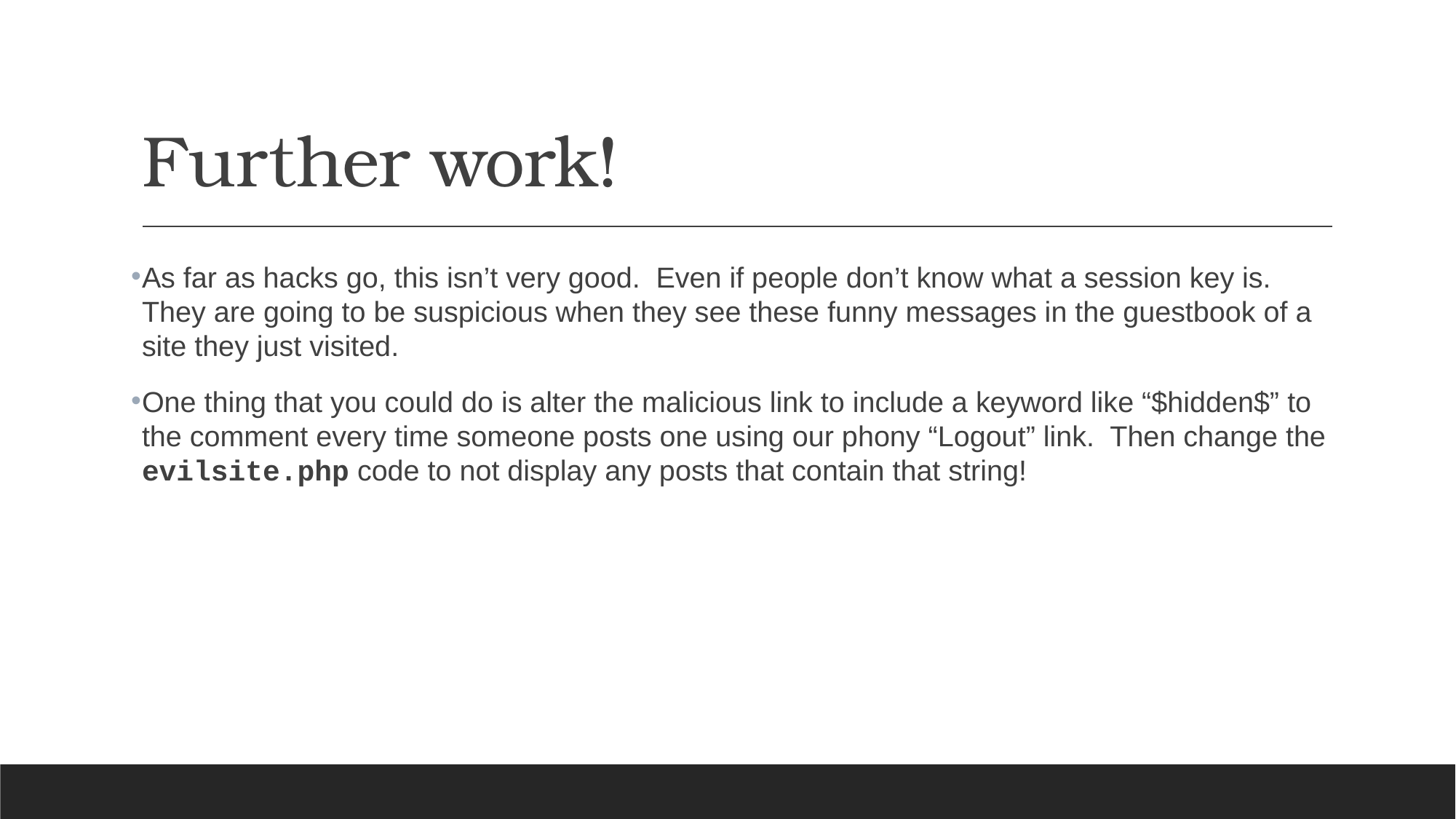

# Further work!
As far as hacks go, this isn’t very good.  Even if people don’t know what a session key is.  They are going to be suspicious when they see these funny messages in the guestbook of a site they just visited.
One thing that you could do is alter the malicious link to include a keyword like “$hidden$” to the comment every time someone posts one using our phony “Logout” link.  Then change the evilsite.php code to not display any posts that contain that string!